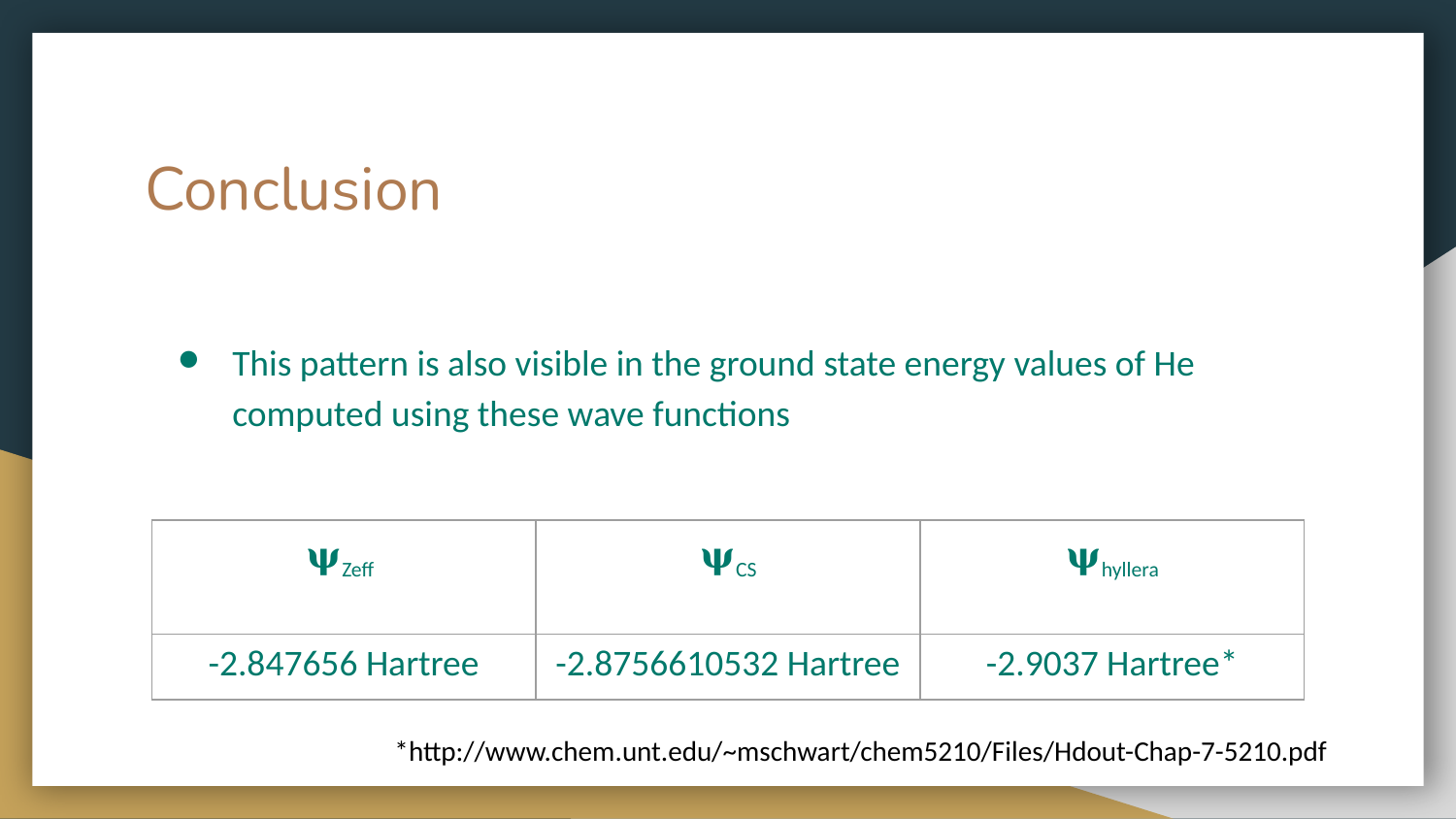

# Conclusion
This pattern is also visible in the ground state energy values of He computed using these wave functions
| 𝛙Zeff | 𝛙CS | 𝛙hyllera |
| --- | --- | --- |
| -2.847656 Hartree | -2.8756610532 Hartree | -2.9037 Hartree\* |
*http://www.chem.unt.edu/~mschwart/chem5210/Files/Hdout-Chap-7-5210.pdf